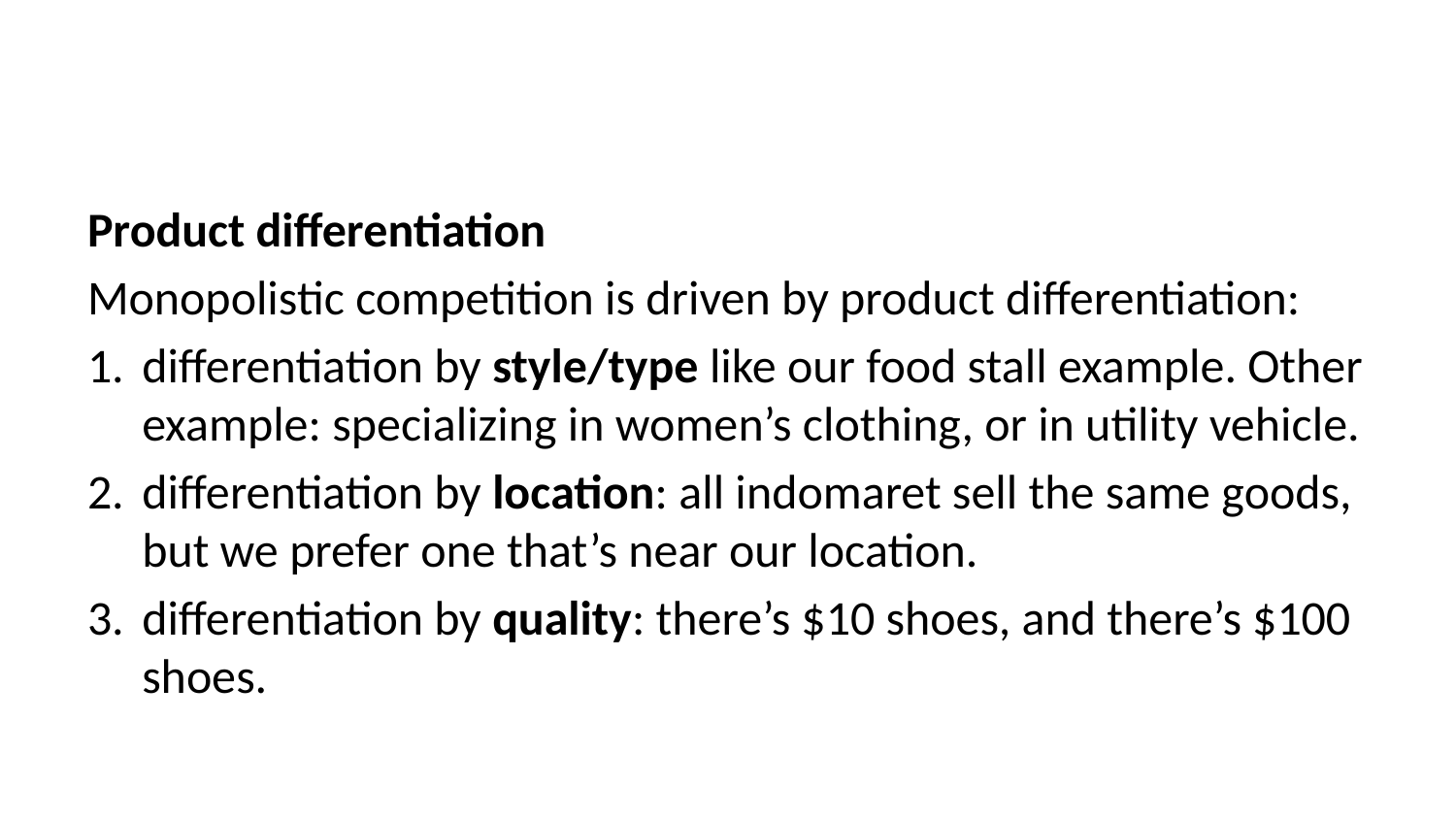

Product differentiation
Monopolistic competition is driven by product differentiation:
differentiation by style/type like our food stall example. Other example: specializing in women’s clothing, or in utility vehicle.
differentiation by location: all indomaret sell the same goods, but we prefer one that’s near our location.
differentiation by quality: there’s $10 shoes, and there’s $100 shoes.